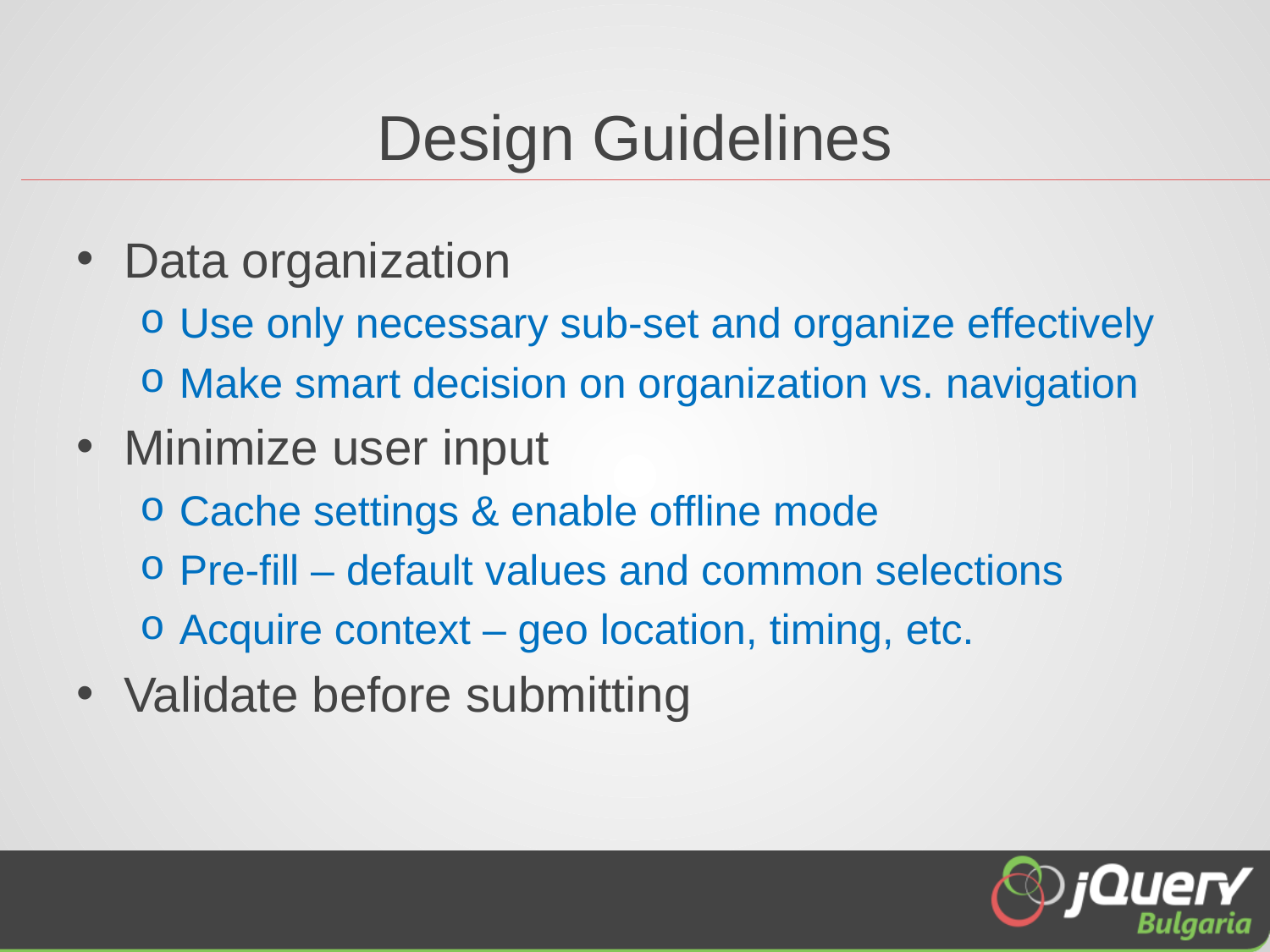

# Design Guidelines
Data organization
Use only necessary sub-set and organize effectively
Make smart decision on organization vs. navigation
Minimize user input
Cache settings & enable offline mode
Pre-fill – default values and common selections
Acquire context – geo location, timing, etc.
Validate before submitting